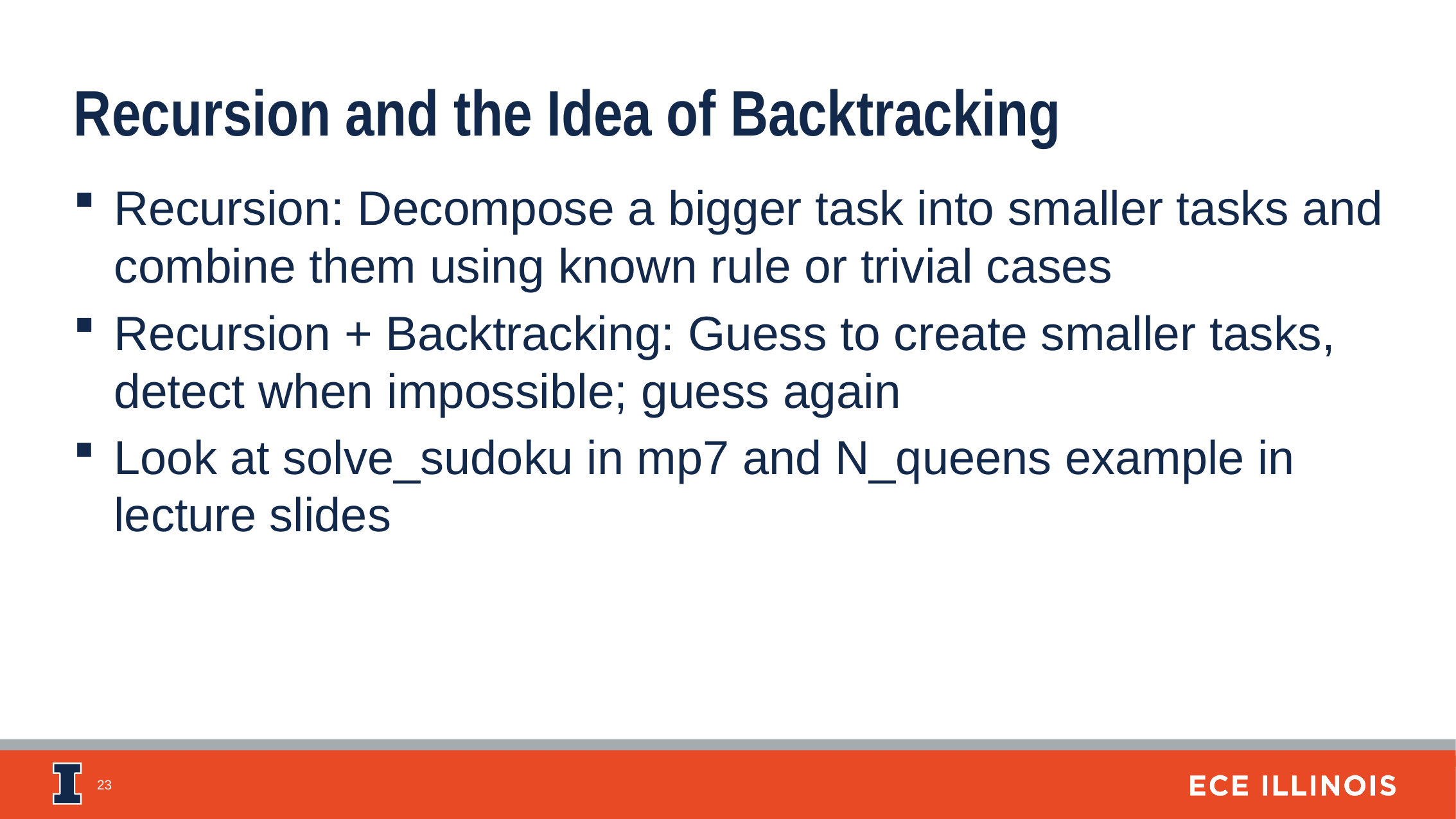

Recursion and the Idea of Backtracking
Recursion: Decompose a bigger task into smaller tasks and combine them using known rule or trivial cases
Recursion + Backtracking: Guess to create smaller tasks, detect when impossible; guess again
Look at solve_sudoku in mp7 and N_queens example in lecture slides

23